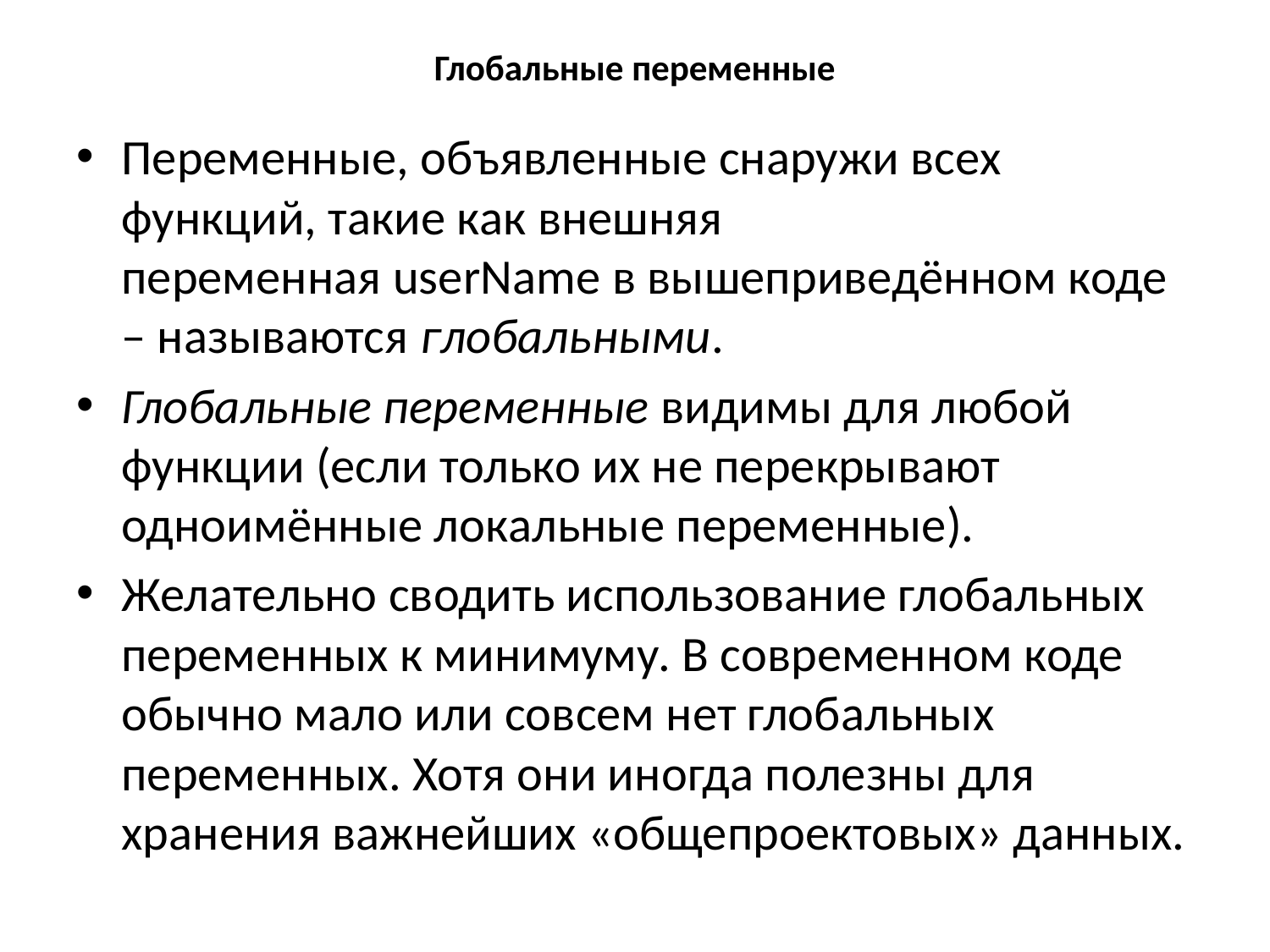

# Глобальные переменные
Переменные, объявленные снаружи всех функций, такие как внешняя переменная userName в вышеприведённом коде – называются глобальными.
Глобальные переменные видимы для любой функции (если только их не перекрывают одноимённые локальные переменные).
Желательно сводить использование глобальных переменных к минимуму. В современном коде обычно мало или совсем нет глобальных переменных. Хотя они иногда полезны для хранения важнейших «общепроектовых» данных.